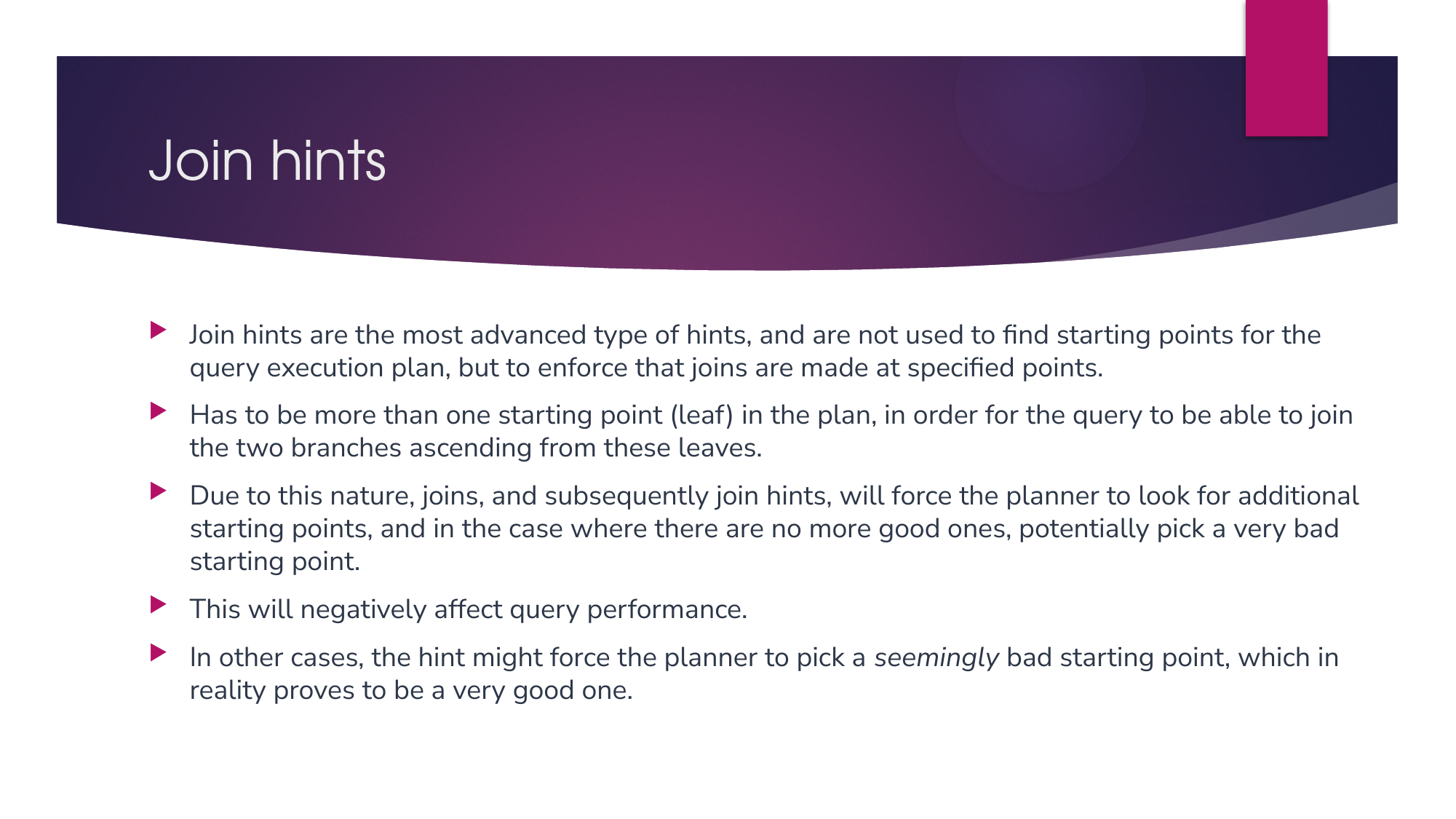

# Join hints
Join hints are the most advanced type of hints, and are not used to find starting points for the query execution plan, but to enforce that joins are made at specified points.
Has to be more than one starting point (leaf) in the plan, in order for the query to be able to join the two branches ascending from these leaves.
Due to this nature, joins, and subsequently join hints, will force the planner to look for additional starting points, and in the case where there are no more good ones, potentially pick a very bad starting point.
This will negatively affect query performance.
In other cases, the hint might force the planner to pick a seemingly bad starting point, which in reality proves to be a very good one.